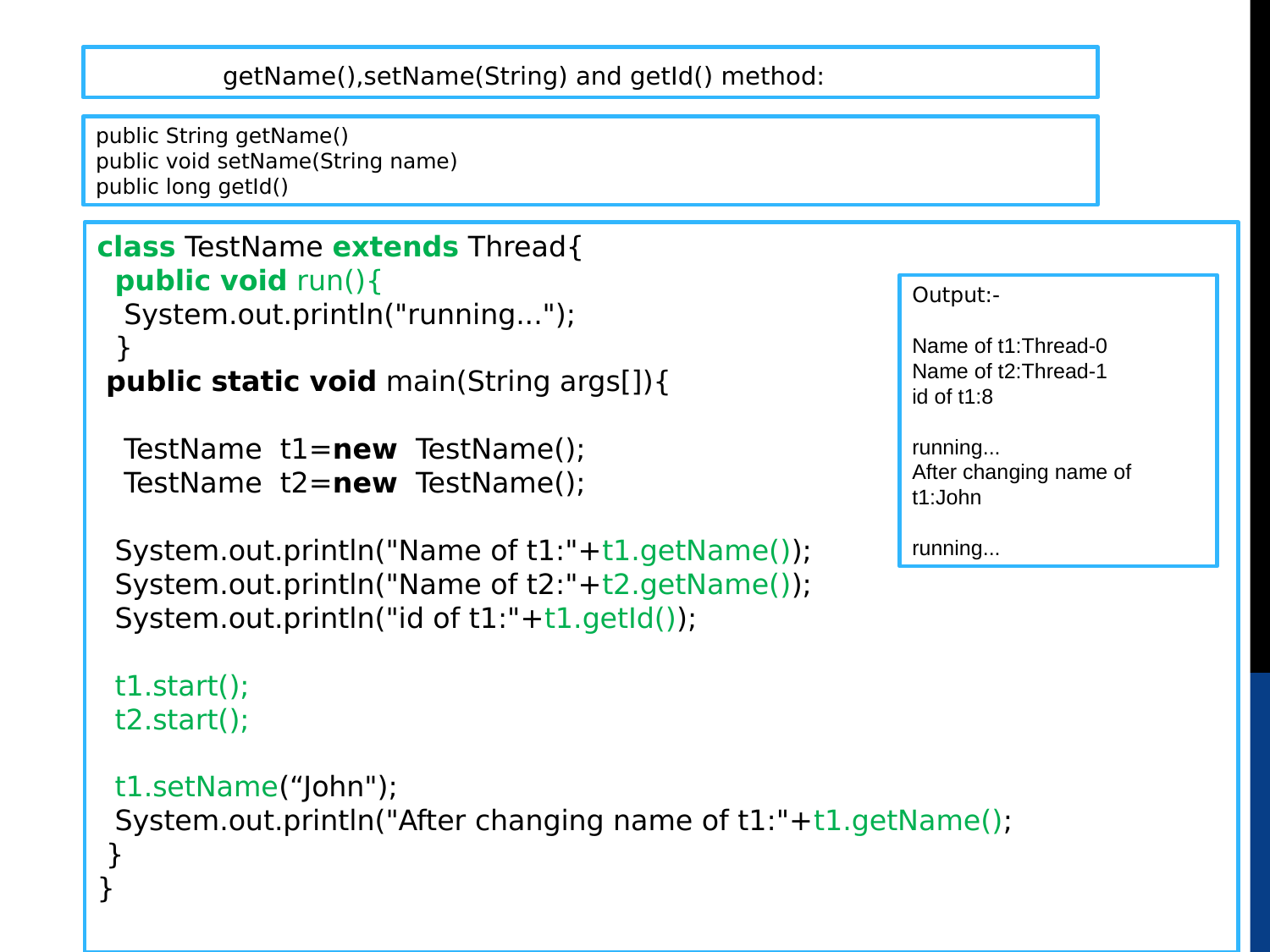

getName(),setName(String) and getId() method:
public String getName()
public void setName(String name)
public long getId()
class TestName extends Thread{
  public void run(){
   System.out.println("running...");
  }
 public static void main(String args[]){

   TestName  t1=new  TestName();
   TestName  t2=new  TestName();

  System.out.println("Name of t1:"+t1.getName());
  System.out.println("Name of t2:"+t2.getName());
  System.out.println("id of t1:"+t1.getId());

  t1.start();
  t2.start();

  t1.setName(“John");
  System.out.println("After changing name of t1:"+t1.getName();
 }
}

Output:-

Name of t1:Thread-0
Name of t2:Thread-1
id of t1:8

running...
After changing name of t1:John

running...